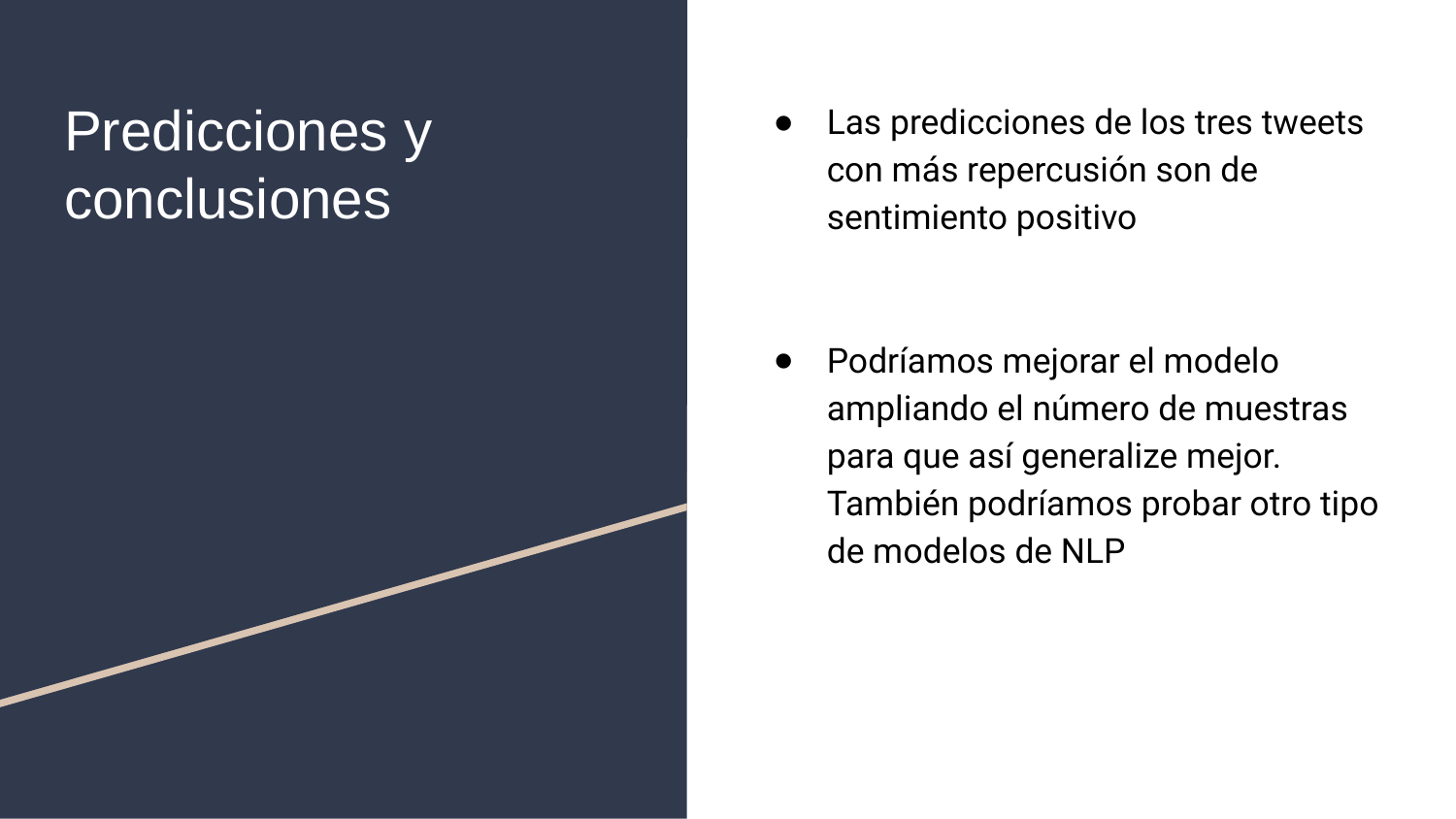

# Predicciones y conclusiones

Las predicciones de los tres tweets con más repercusión son de sentimiento positivo

Podríamos mejorar el modelo ampliando el número de muestras para que así generalize mejor. También podríamos probar otro tipo de modelos de NLP